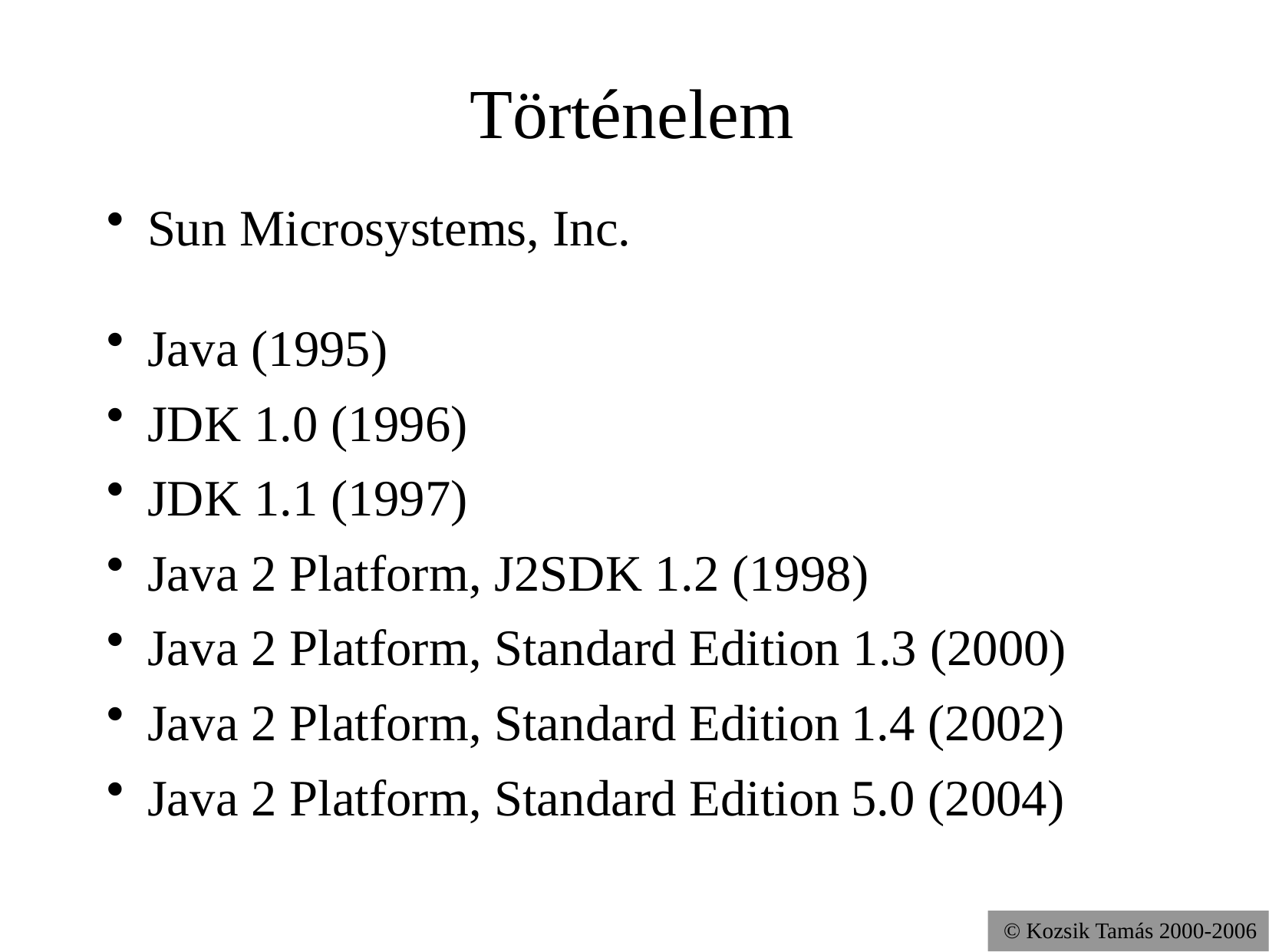

Történelem
Sun Microsystems, Inc.
Java (1995)
JDK 1.0 (1996)
JDK 1.1 (1997)
Java 2 Platform, J2SDK 1.2 (1998)
Java 2 Platform, Standard Edition 1.3 (2000)
Java 2 Platform, Standard Edition 1.4 (2002)
Java 2 Platform, Standard Edition 5.0 (2004)
© Kozsik Tamás 2000-2006